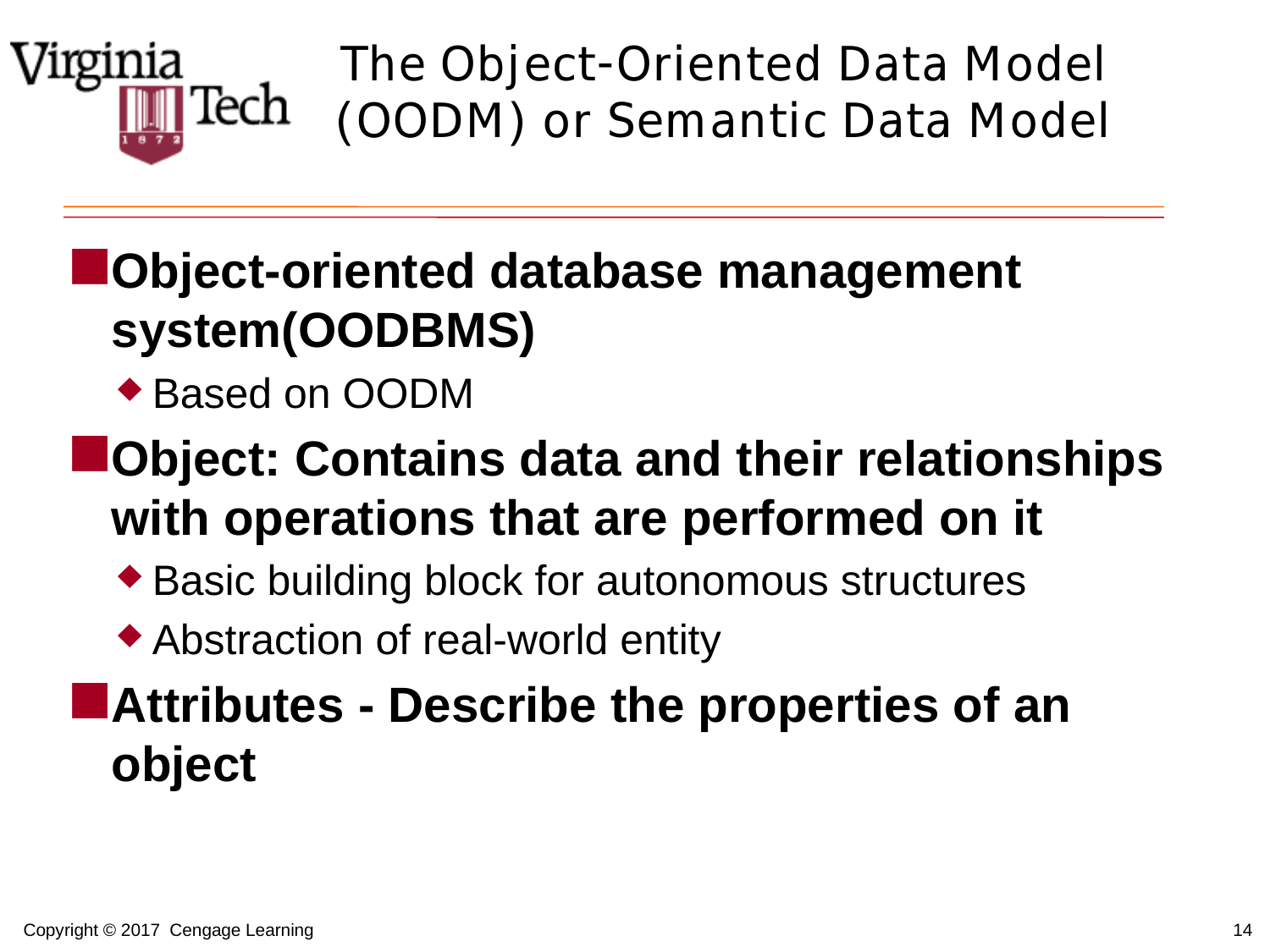

# The Object-Oriented Data Model (OODM) or Semantic Data Model
Object-oriented database management system(OODBMS)
Based on OODM
Object: Contains data and their relationships with operations that are performed on it
Basic building block for autonomous structures
Abstraction of real-world entity
Attributes - Describe the properties of an object

14
Copyright © 2017  Cengage Learning